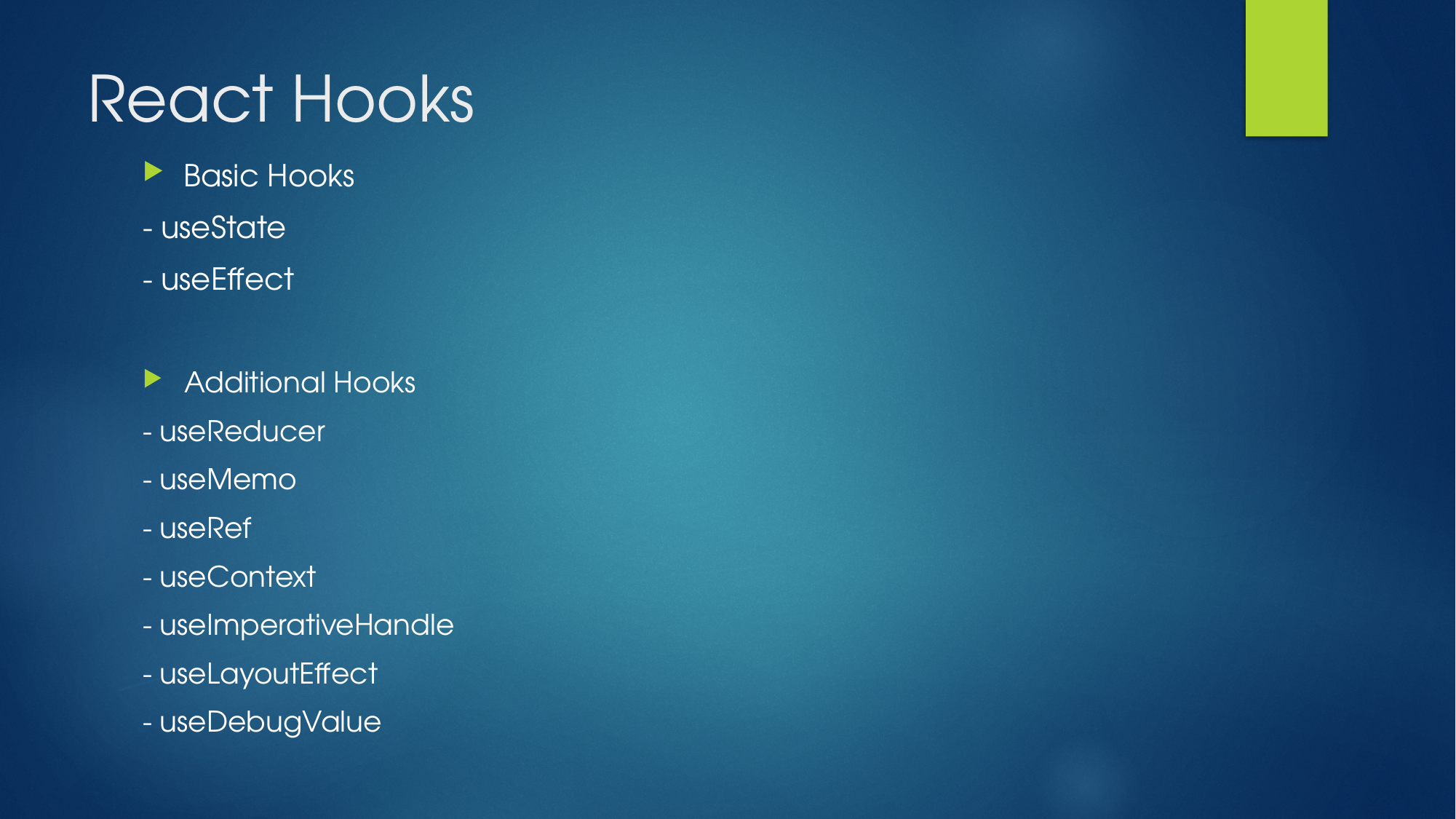

# React Hooks
Basic Hooks
- useState
- useEffect

Additional Hooks
- useReducer
- useMemo
- useRef
- useContext
- useImperativeHandle
- useLayoutEffect
- useDebugValue